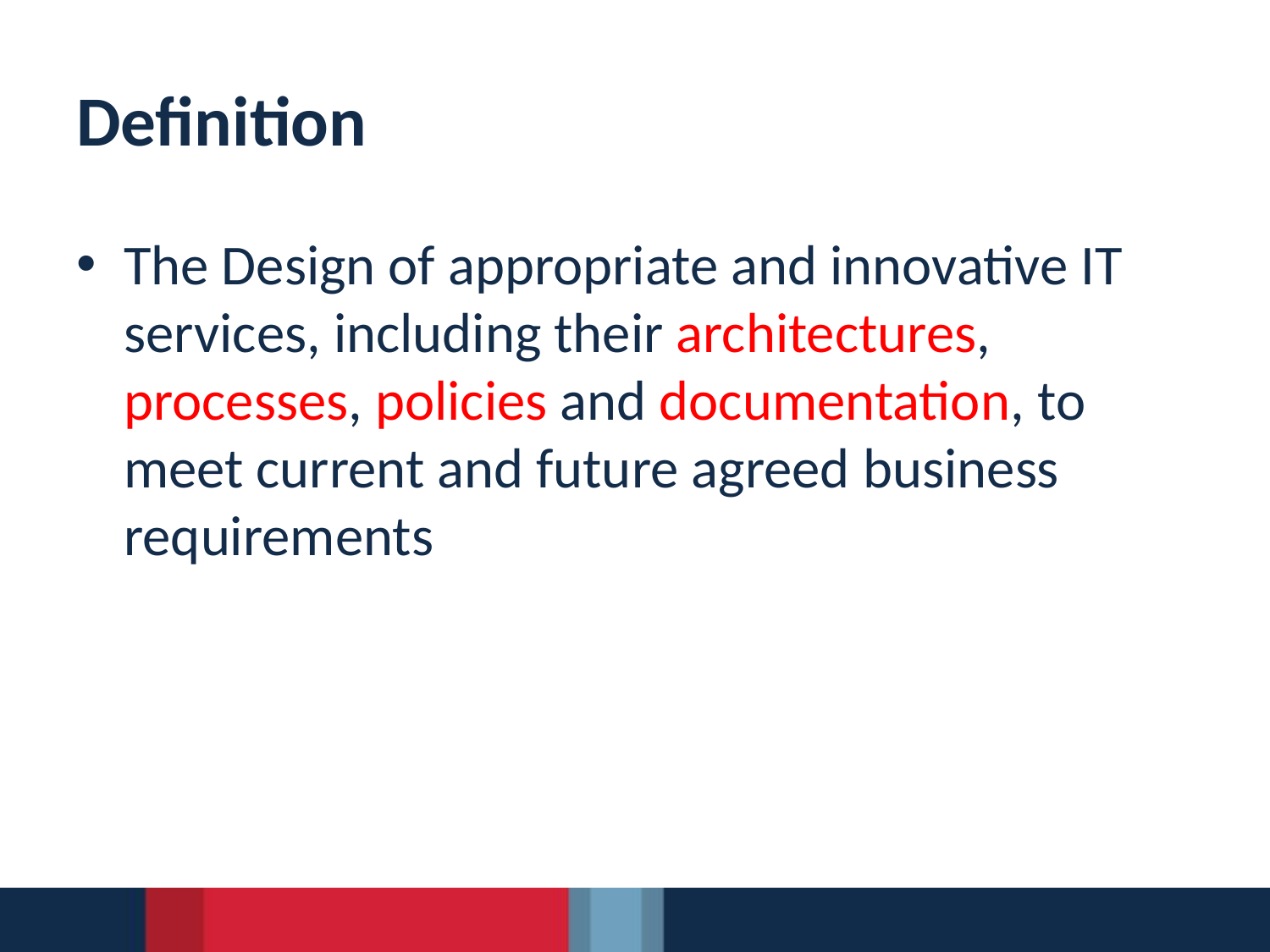

# Definition
The Design of appropriate and innovative IT services, including their architectures, processes, policies and documentation, to meet current and future agreed business requirements